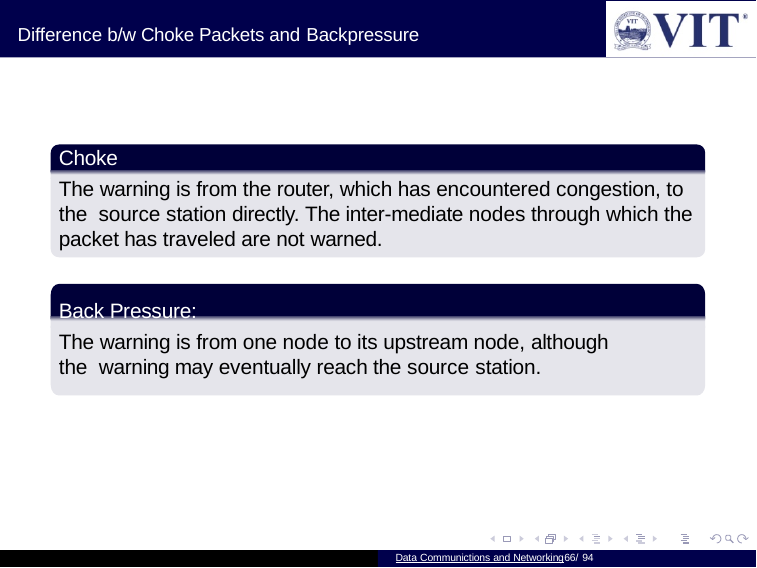

Difference b/w Choke Packets and Backpressure
# Choke Packets:

The warning is from the router, which has encountered congestion, to the  source station directly. The inter-mediate nodes through which the  packet has traveled are not warned.

Back Pressure:
The warning is from one node to its upstream node, although the  warning may eventually reach the source station.

Data Communictions and Networking66/ 94